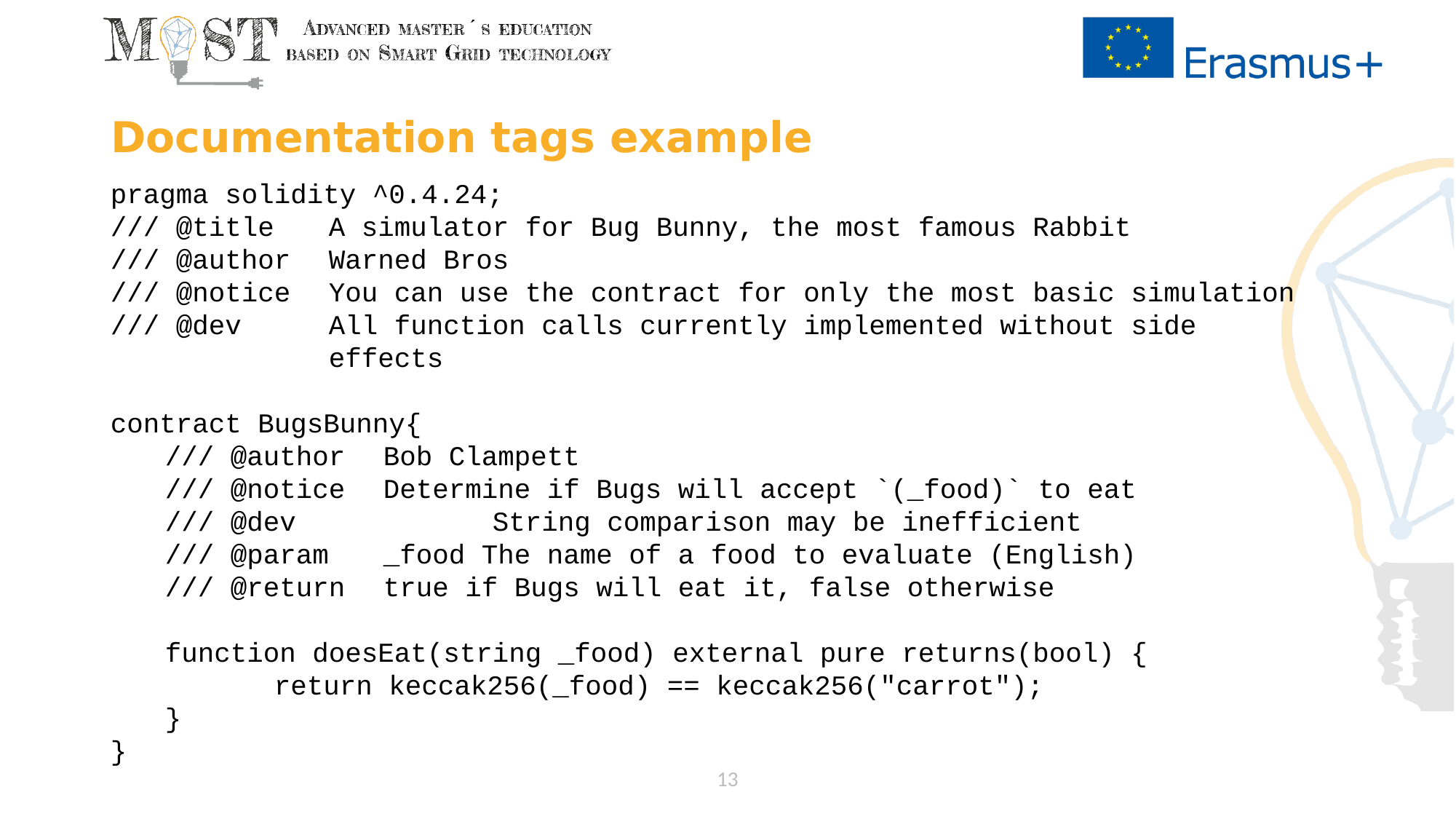

# Documentation tags example
pragma solidity ^0.4.24;
/// @title 	A simulator for Bug Bunny, the most famous Rabbit
/// @author 	Warned Bros
/// @notice 	You can use the contract for only the most basic simulation
/// @dev 	All function calls currently implemented without side 		effects

contract BugsBunny{
/// @author 	Bob Clampett
/// @notice 	Determine if Bugs will accept `(_food)` to eat
/// @dev 		String comparison may be inefficient
/// @param 	_food The name of a food to evaluate (English)
/// @return 	true if Bugs will eat it, false otherwise

function doesEat(string _food) external pure returns(bool) {
	return keccak256(_food) == keccak256("carrot");
}
}
13